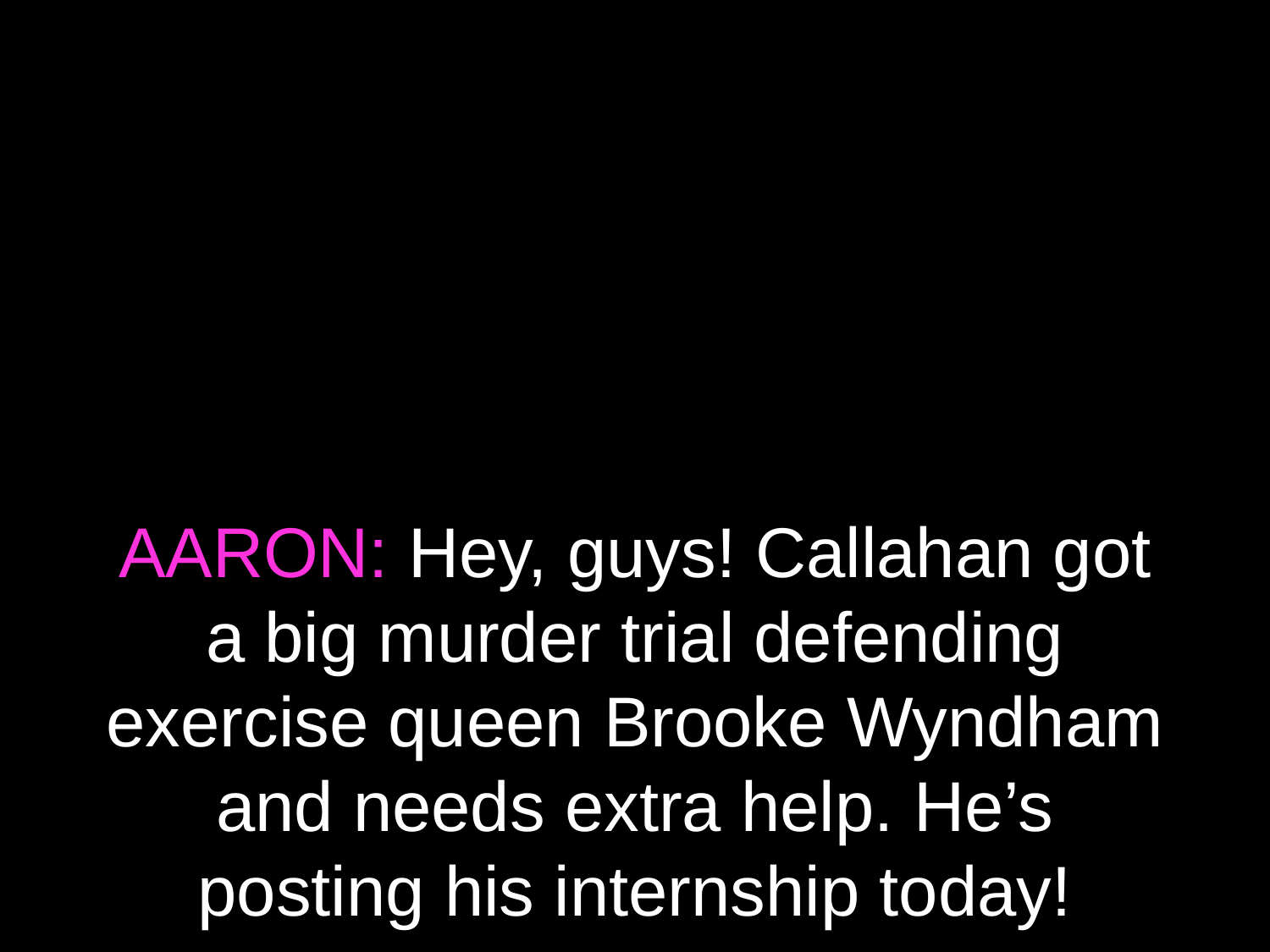

# AARON: Hey, guys! Callahan got a big murder trial defending exercise queen Brooke Wyndham and needs extra help. He’s posting his internship today!